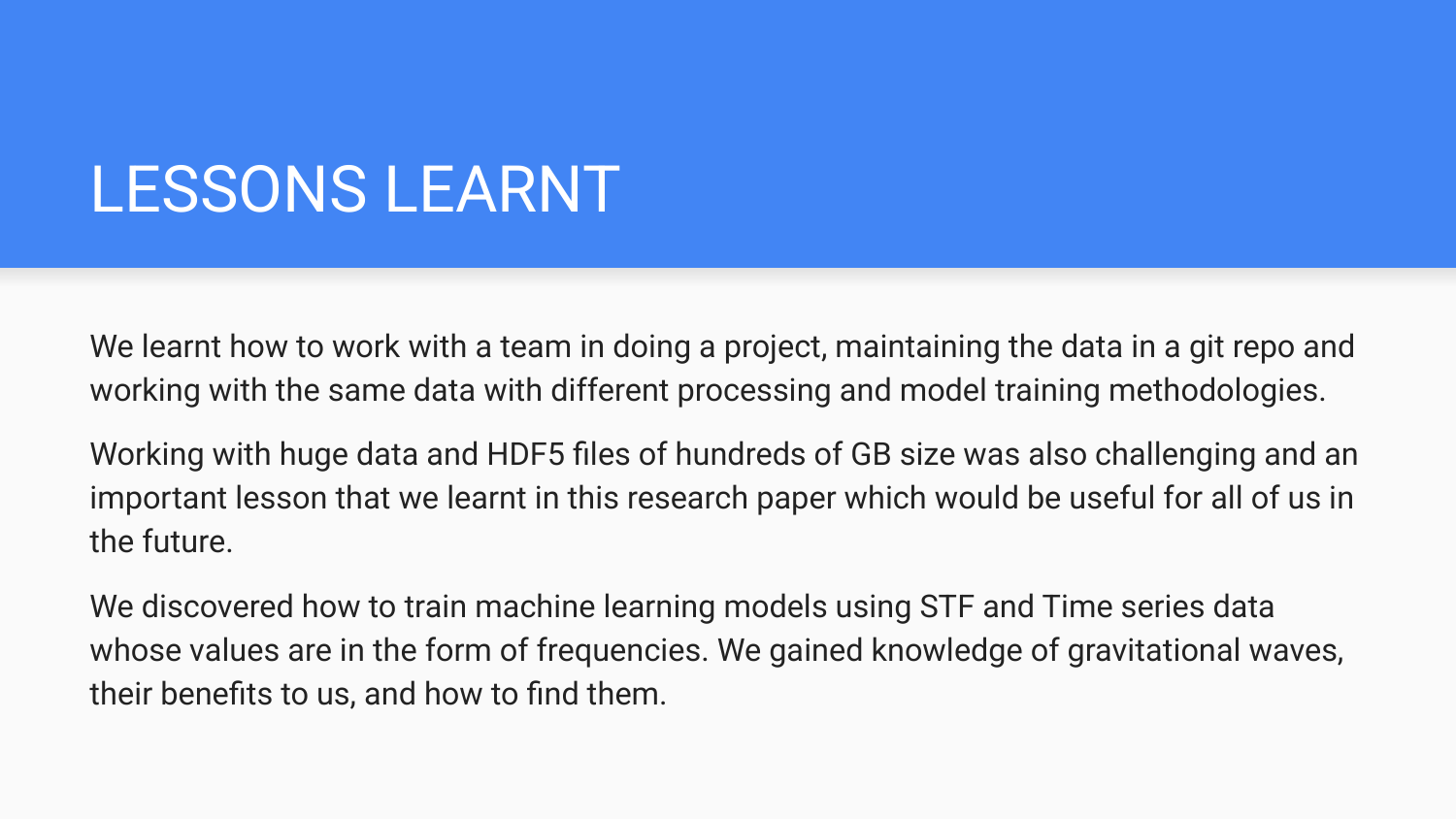

# LESSONS LEARNT
We learnt how to work with a team in doing a project, maintaining the data in a git repo and working with the same data with different processing and model training methodologies.
Working with huge data and HDF5 files of hundreds of GB size was also challenging and an important lesson that we learnt in this research paper which would be useful for all of us in the future.
We discovered how to train machine learning models using STF and Time series data whose values are in the form of frequencies. We gained knowledge of gravitational waves, their benefits to us, and how to find them.